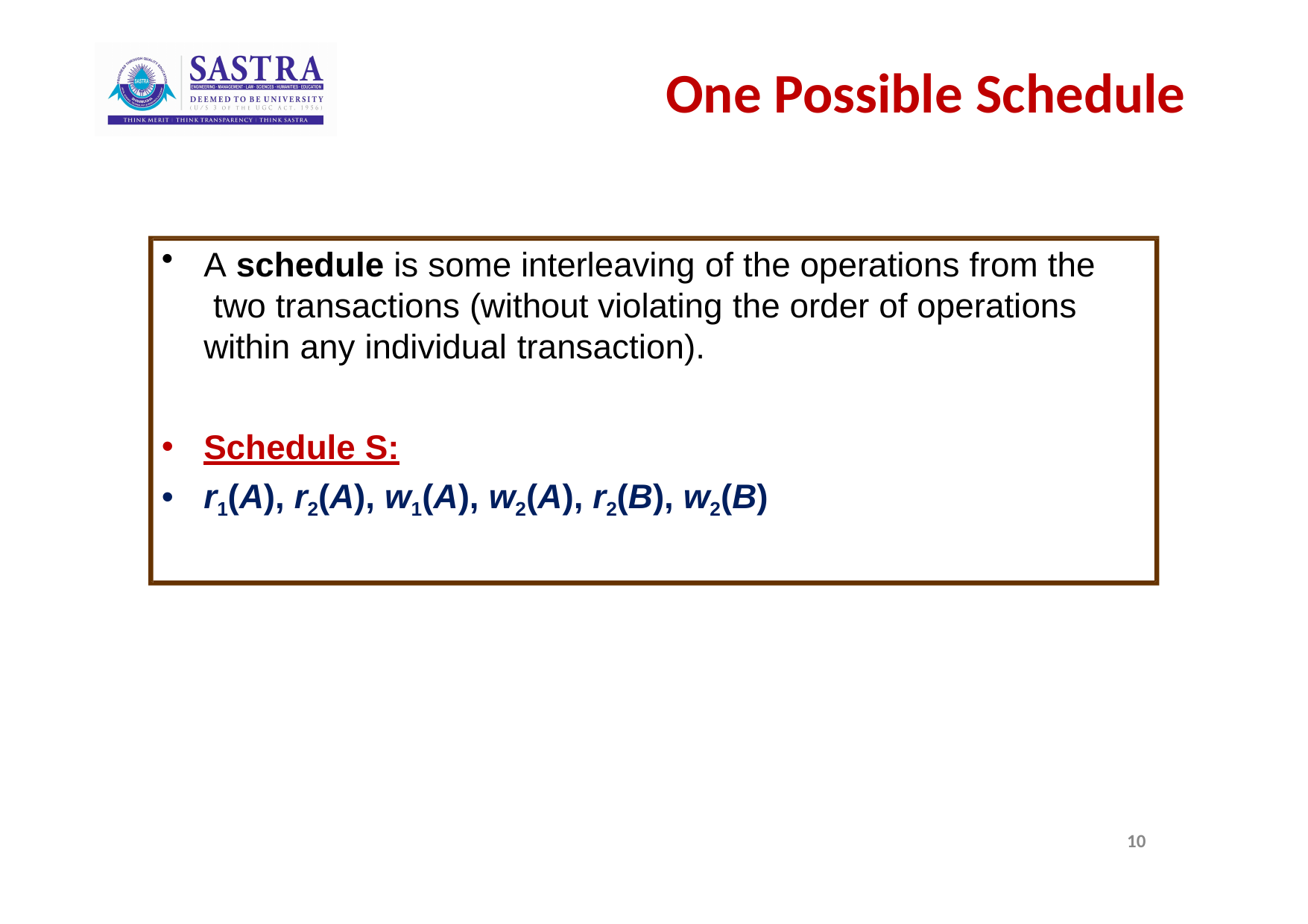

# One Possible Schedule

A schedule is some interleaving of the operations from the  two transactions (without violating the order of operations  within any individual transaction).

Schedule S:
r1(A), r2(A), w1(A), w2(A), r2(B), w2(B)
10